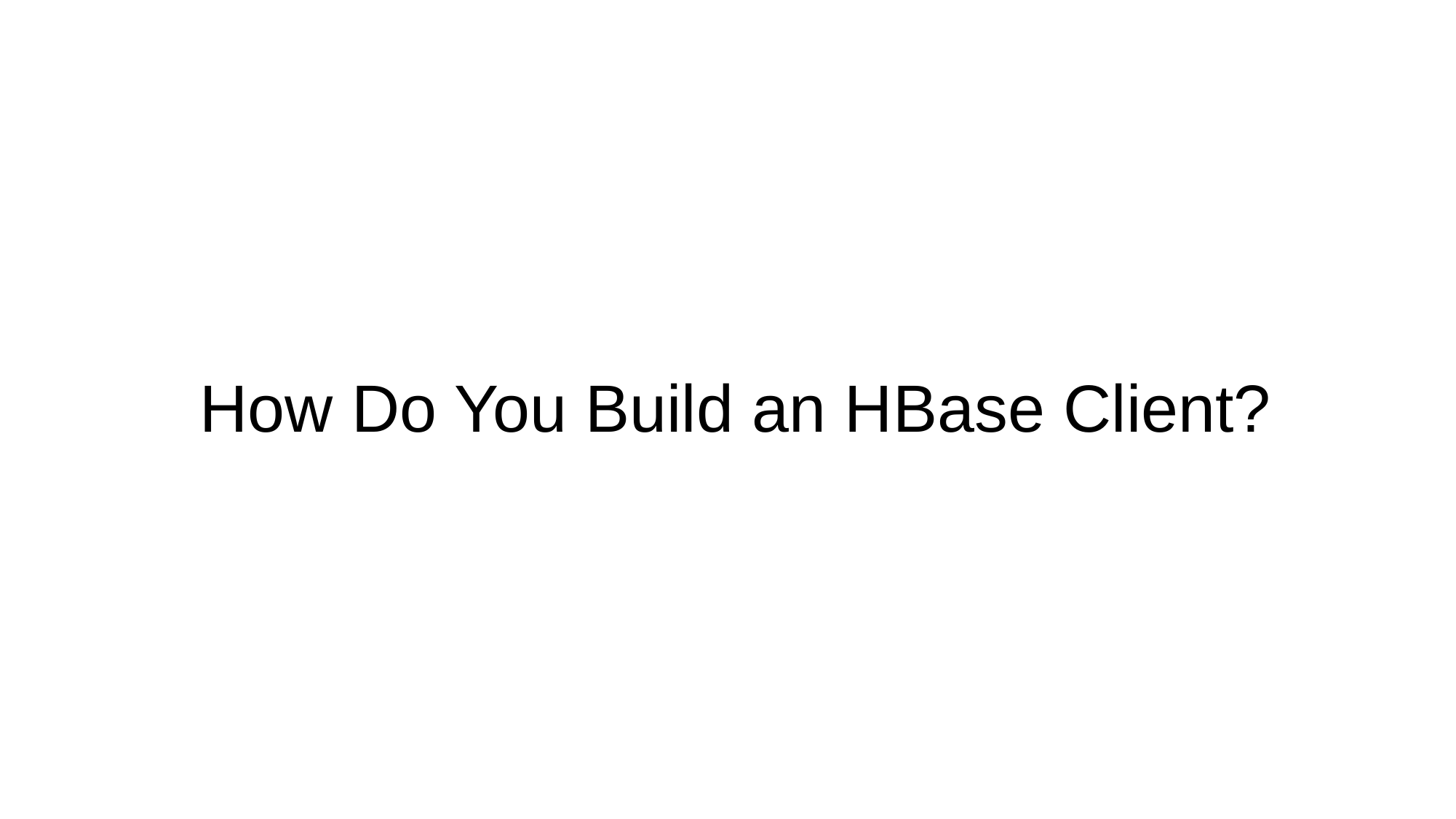

# How Do You Build an HBase Client?